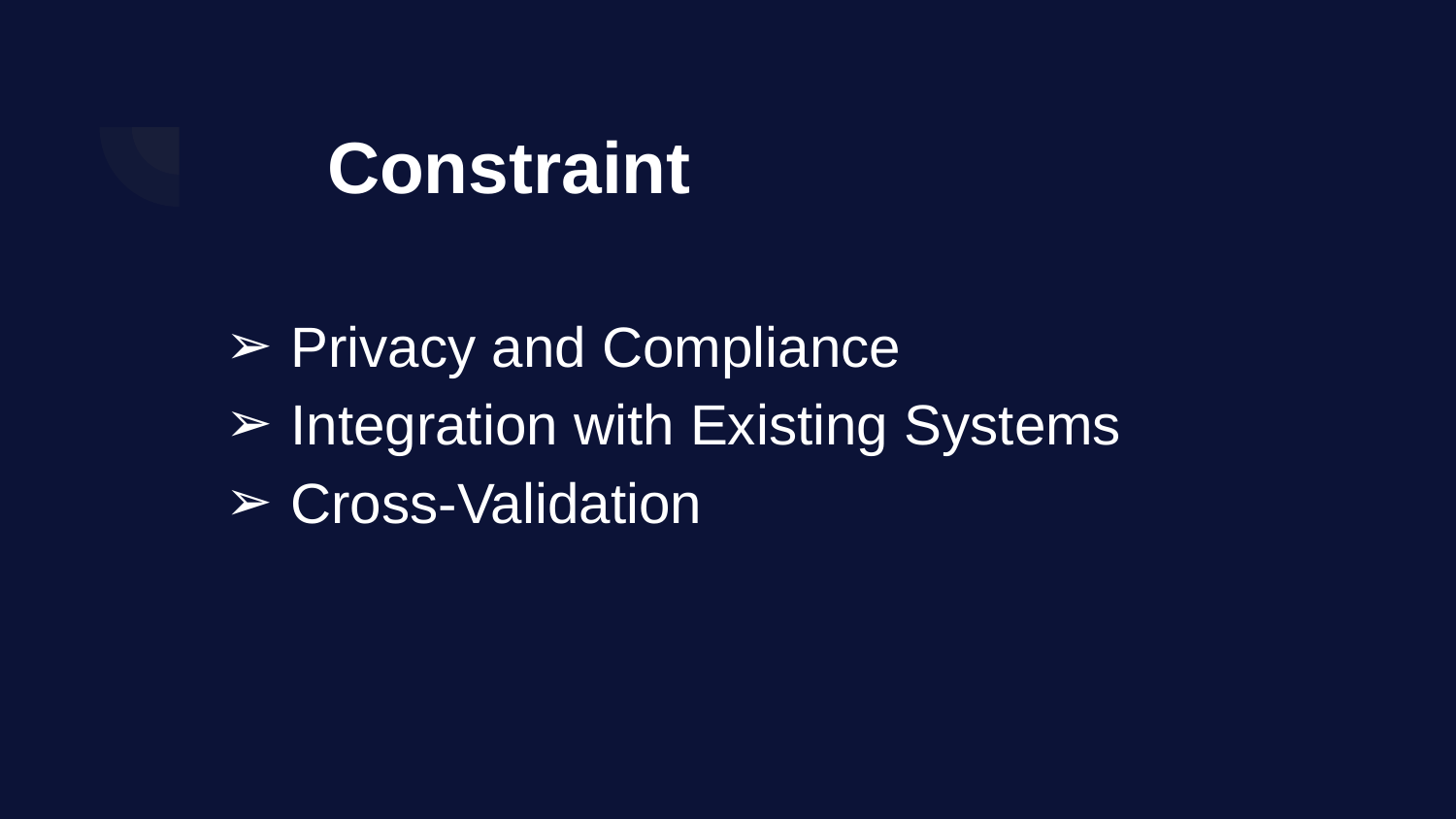

# Constraint
Privacy and Compliance
Integration with Existing Systems
Cross-Validation